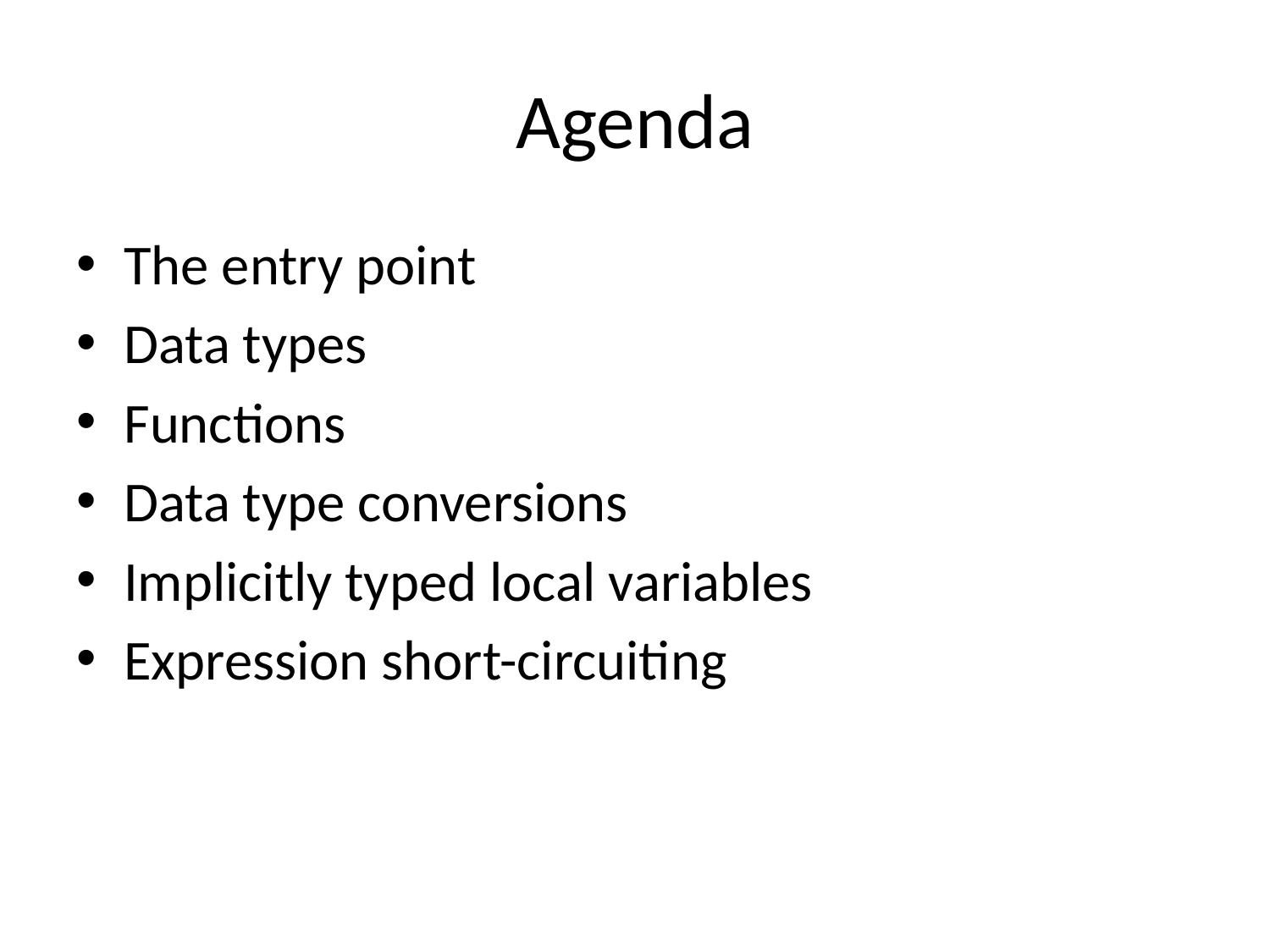

# Agenda
The entry point
Data types
Functions
Data type conversions
Implicitly typed local variables
Expression short-circuiting